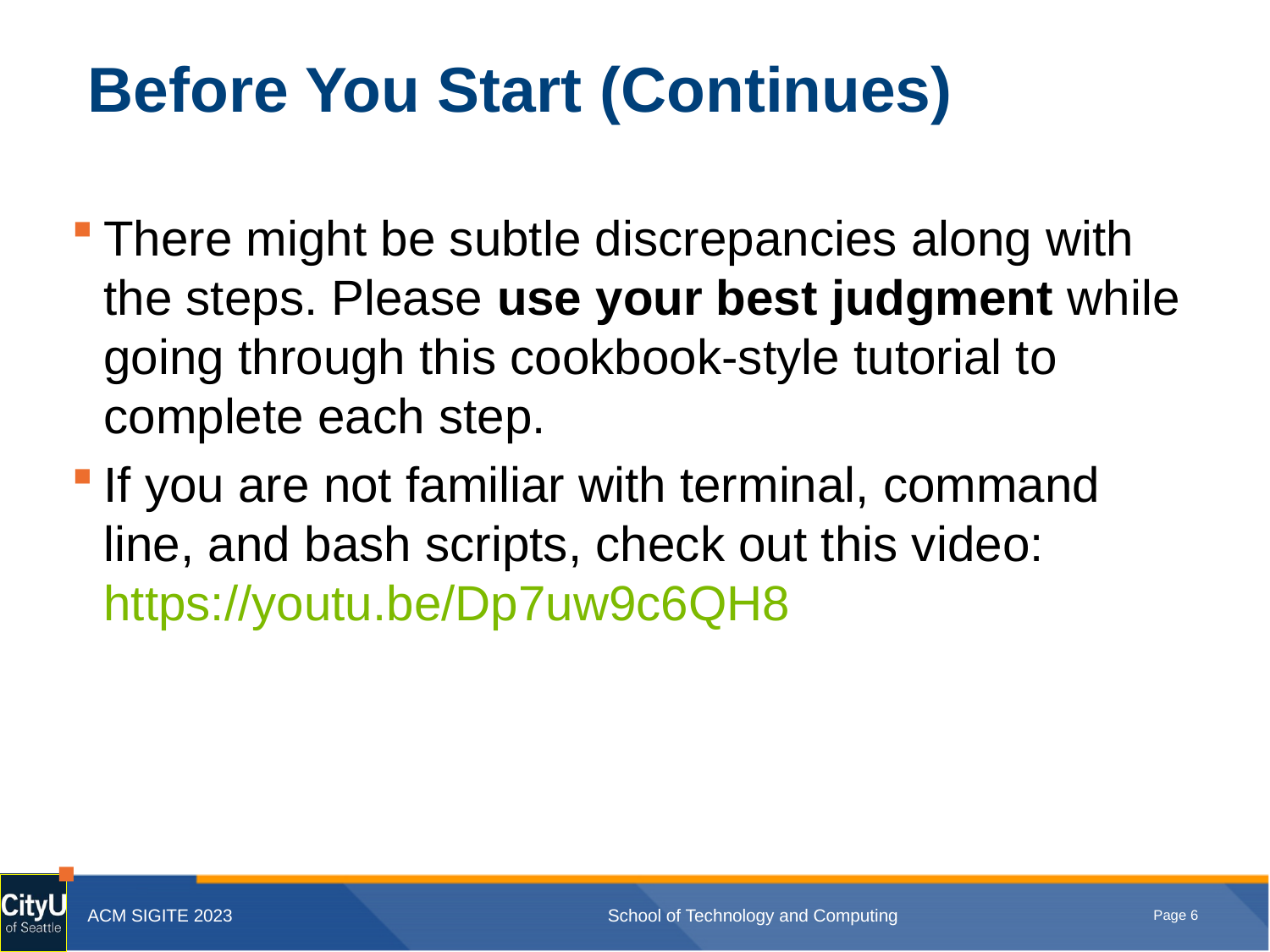

# Before You Start (Continues)
There might be subtle discrepancies along with the steps. Please use your best judgment while going through this cookbook-style tutorial to complete each step.
If you are not familiar with terminal, command line, and bash scripts, check out this video: https://youtu.be/Dp7uw9c6QH8